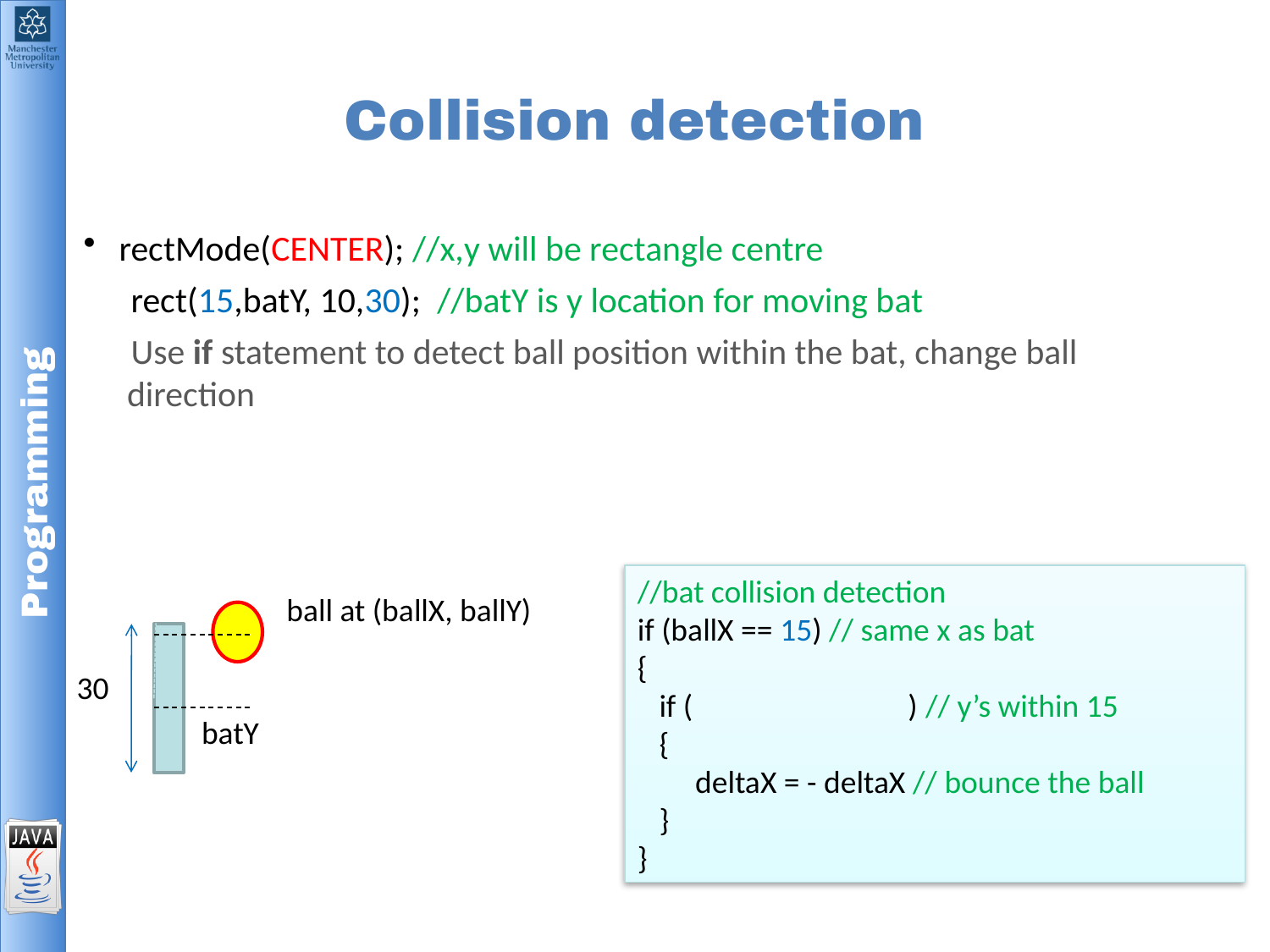

# Collision detection
rectMode(CENTER); //x,y will be rectangle centre
rect(15,batY, 10,30);  //batY is y location for moving bat
Use if statement to detect ball position within the bat, change ball direction
//bat collision detection
if (ballX == 15) // same x as bat
{
   if (                              ) // y’s within 15
   {
        deltaX = - deltaX // bounce the ball
   }
}
ball at (ballX, ballY)

30
batY